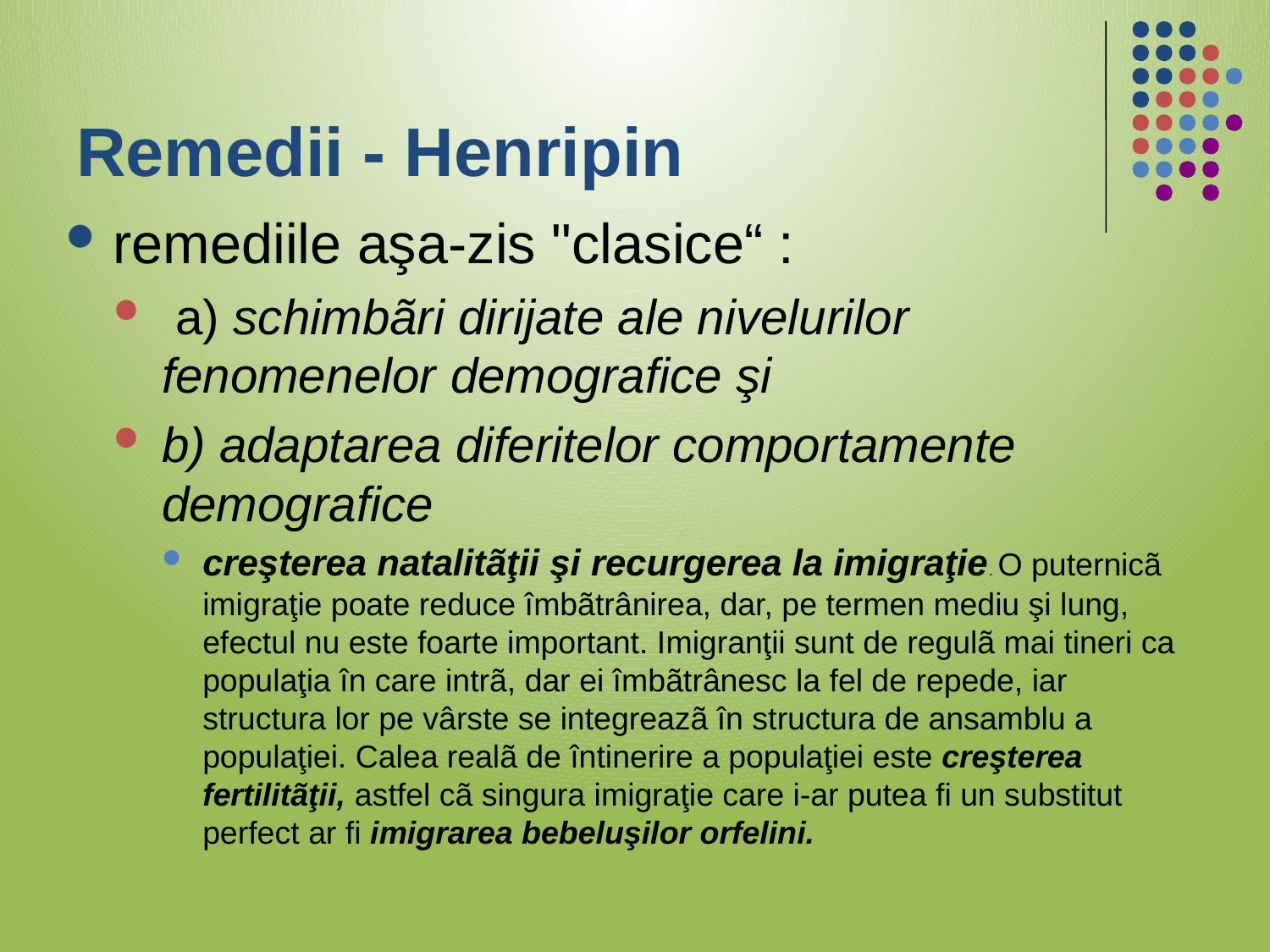

# Remedii - Henripin
remediile aşa-zis "clasice“ :
 a) schimbãri dirijate ale nivelurilor fenomenelor demografice şi
b) adaptarea diferitelor comportamente demografice
creşterea natalitãţii şi recurgerea la imigraţie. O puternicã imigraţie poate reduce îmbãtrânirea, dar, pe termen mediu şi lung, efectul nu este foarte important. Imigranţii sunt de regulã mai tineri ca populaţia în care intrã, dar ei îmbãtrânesc la fel de repede, iar structura lor pe vârste se integreazã în structura de ansamblu a populaţiei. Calea realã de întinerire a populaţiei este creşterea fertilitãţii, astfel cã singura imigraţie care i-ar putea fi un substitut perfect ar fi imigrarea bebeluşilor orfelini.